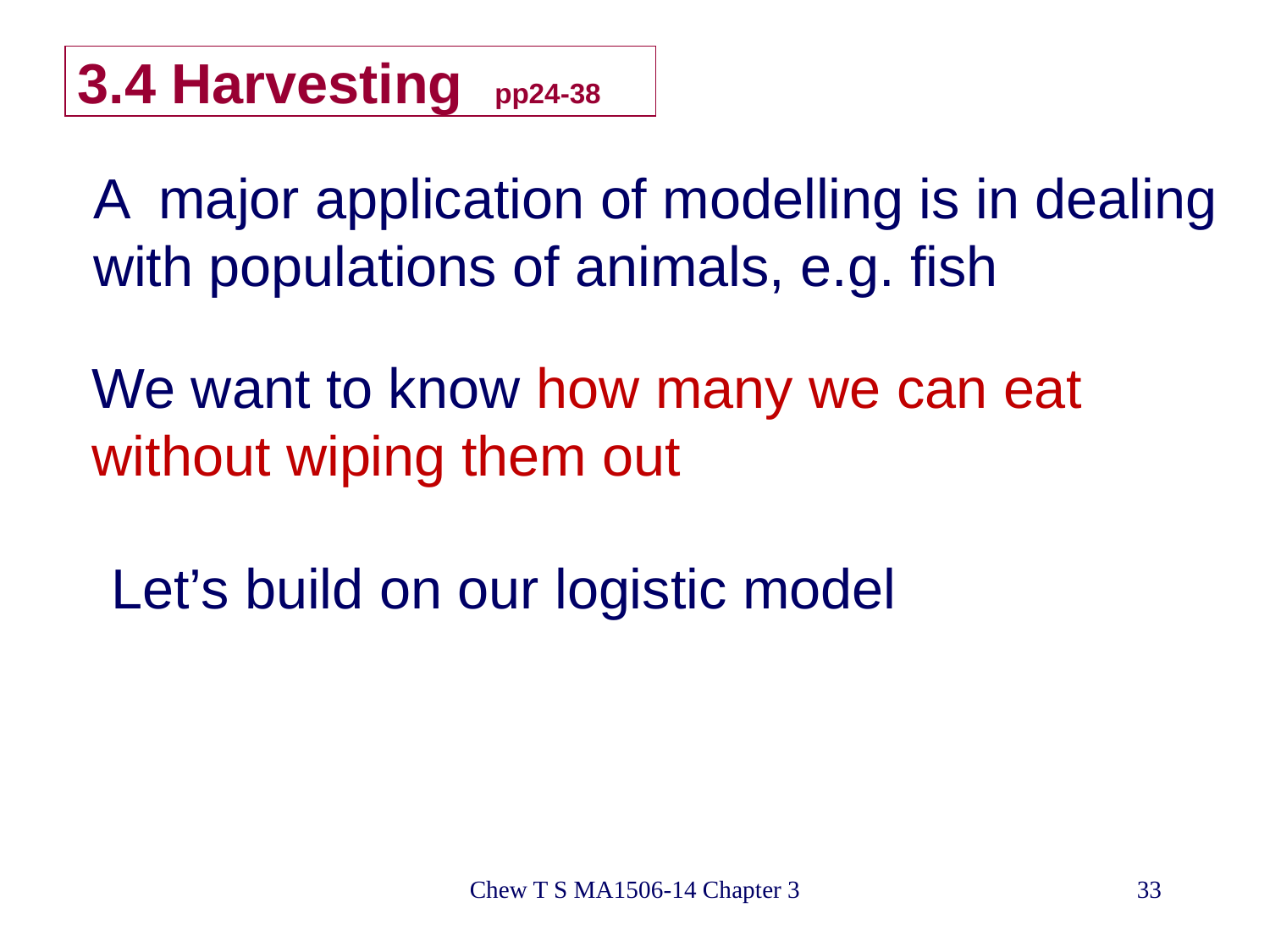

# 3.4 Harvesting  pp24-38
A  major application of modelling is in dealing
with populations of animals, e.g. fish
We want to know how many we can eat
without wiping them out
Let’s build on our logistic model
Chew T S MA1506-14 Chapter 3
33